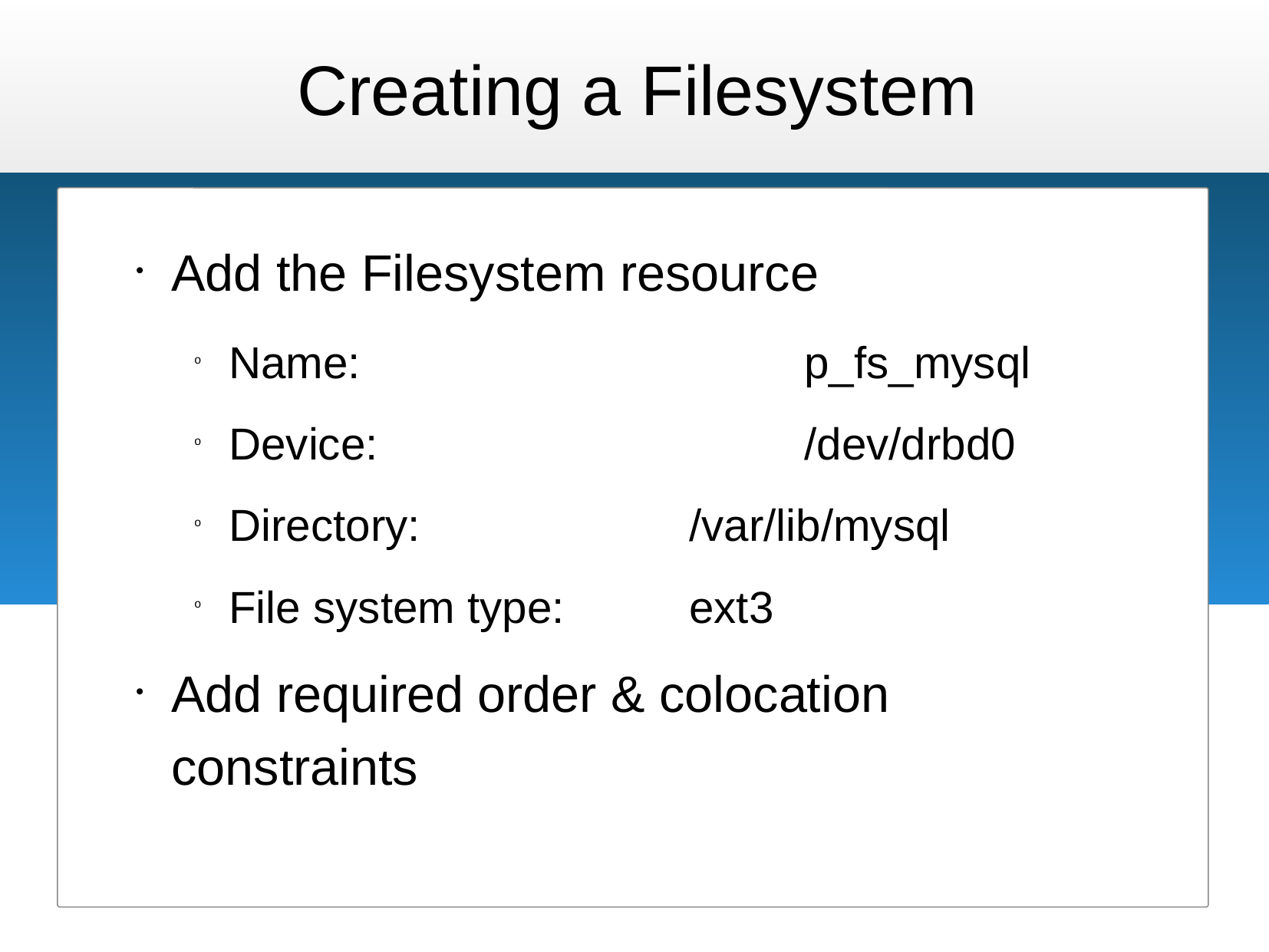

# Creating a Filesystem
Add the Filesystem resource
Name: 				p_fs_mysql
Device: 				/dev/drbd0
Directory: 			/var/lib/mysql
File system type: 	ext3
Add required order & colocation constraints